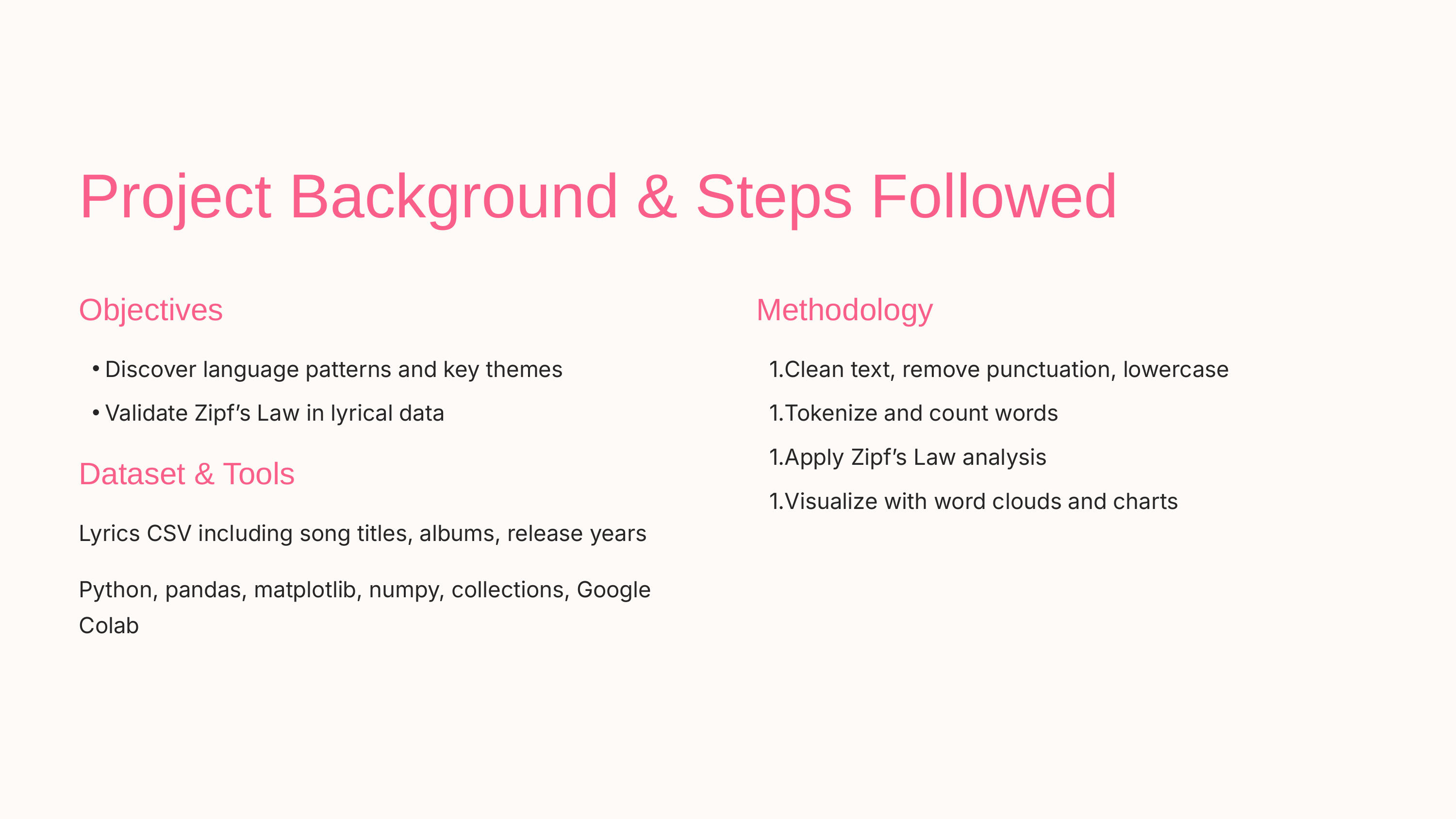

Project Background & Steps Followed

Objectives

Methodology

Discover language patterns and key themes

Clean text, remove punctuation, lowercase

Validate Zipf’s Law in lyrical data

Tokenize and count words

Apply Zipf’s Law analysis

Dataset & Tools

Visualize with word clouds and charts

Lyrics CSV including song titles, albums, release years

Python, pandas, matplotlib, numpy, collections, Google Colab